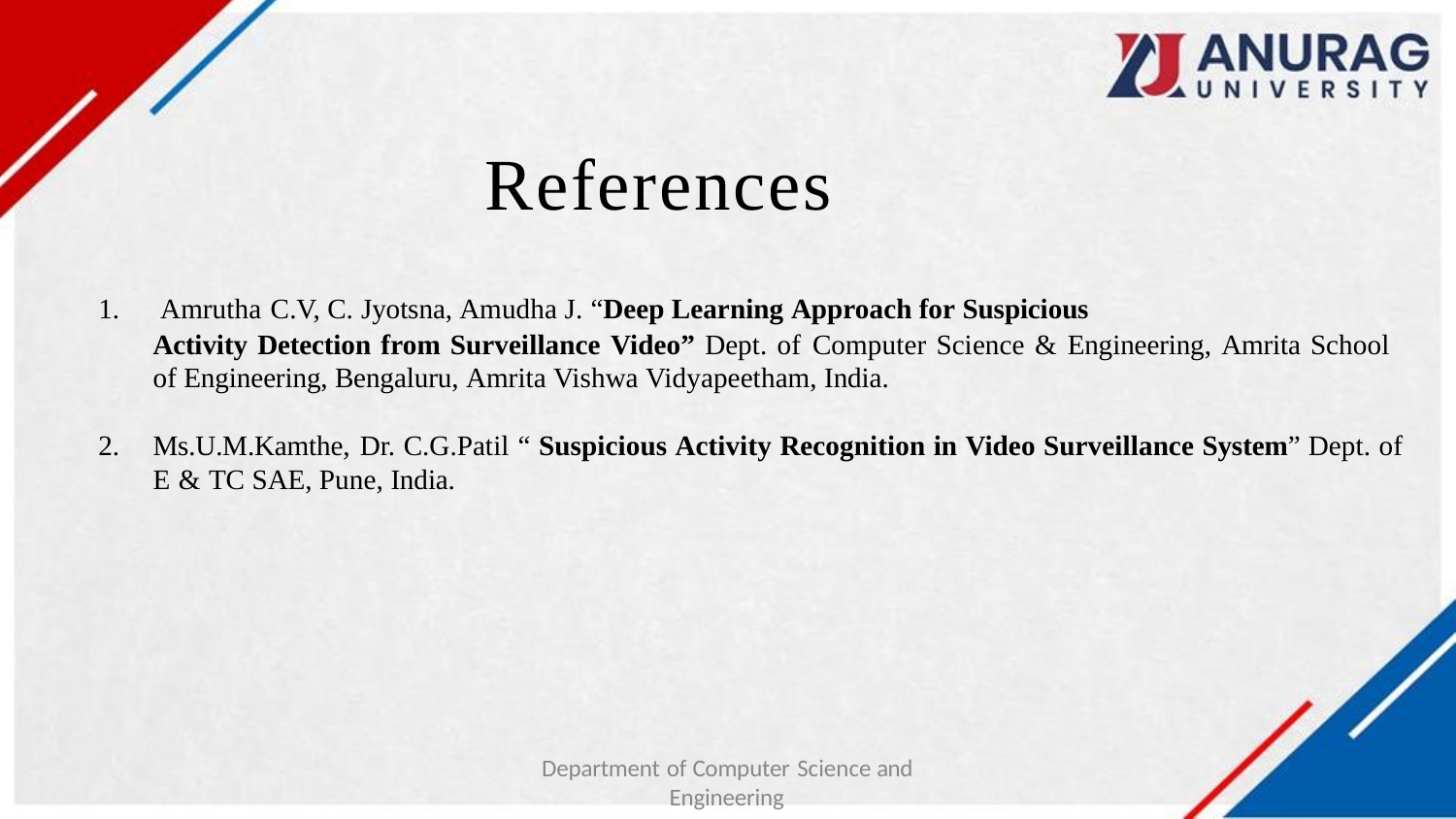

# References
Amrutha C.V, C. Jyotsna, Amudha J. “Deep Learning Approach for Suspicious
Activity Detection from Surveillance Video” Dept. of Computer Science & Engineering, Amrita School of Engineering, Bengaluru, Amrita Vishwa Vidyapeetham, India.

Ms.U.M.Kamthe, Dr. C.G.Patil “ Suspicious Activity Recognition in Video Surveillance System” Dept. of E & TC SAE, Pune, India.

Department of Computer Science and Engineering
8